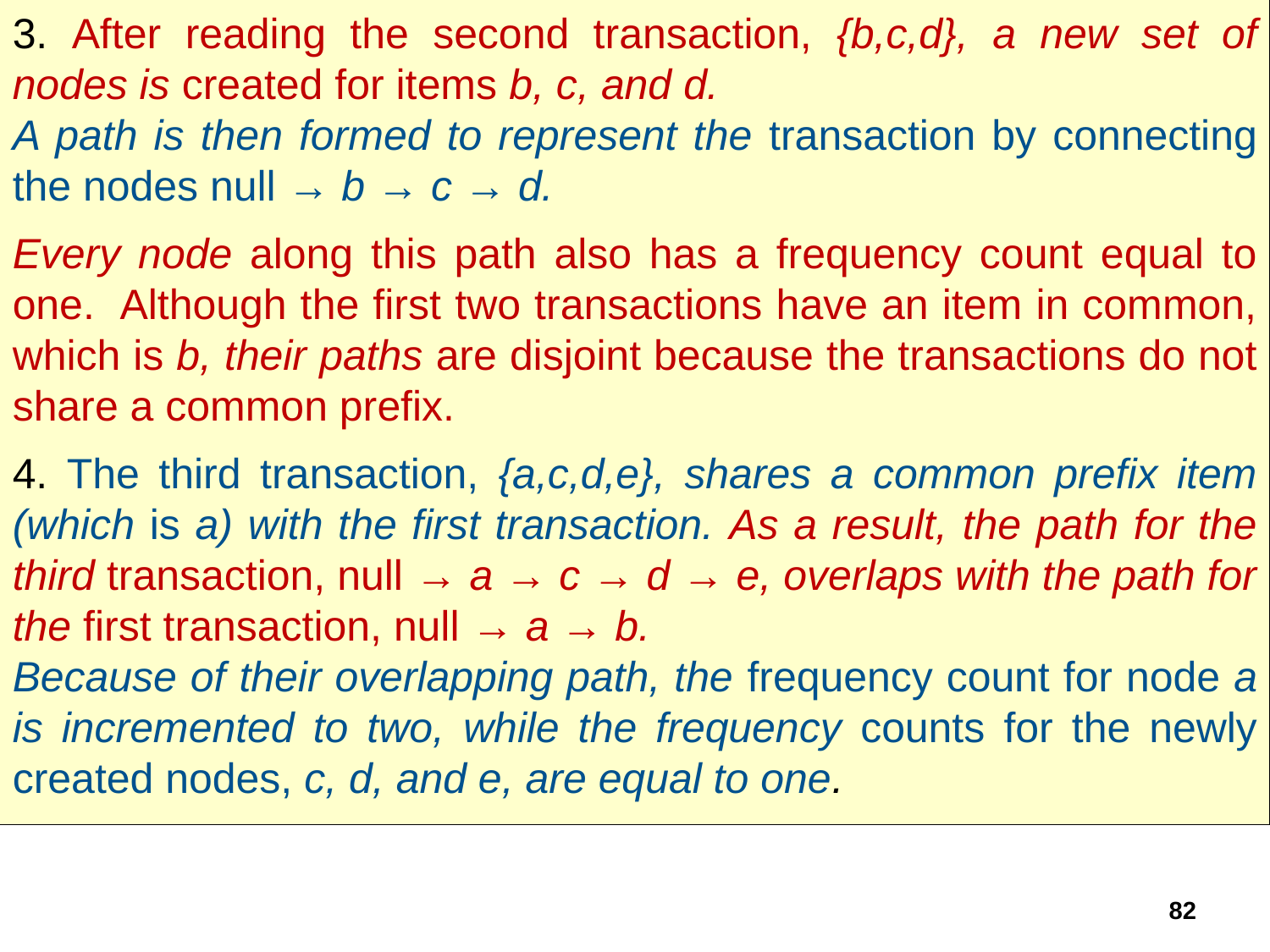

3. After reading the second transaction, {b,c,d}, a new set of nodes is created for items b, c, and d.
A path is then formed to represent the transaction by connecting the nodes null → b → c → d.

Every node along this path also has a frequency count equal to one.  Although the first two transactions have an item in common, which is b, their paths are disjoint because the transactions do not share a common prefix.

4. The third transaction, {a,c,d,e}, shares a common prefix item (which is a) with the first transaction. As a result, the path for the third transaction, null → a → c → d → e, overlaps with the path for the first transaction, null → a → b.
Because of their overlapping path, the frequency count for node a is incremented to two, while the frequency counts for the newly created nodes, c, d, and e, are equal to one.